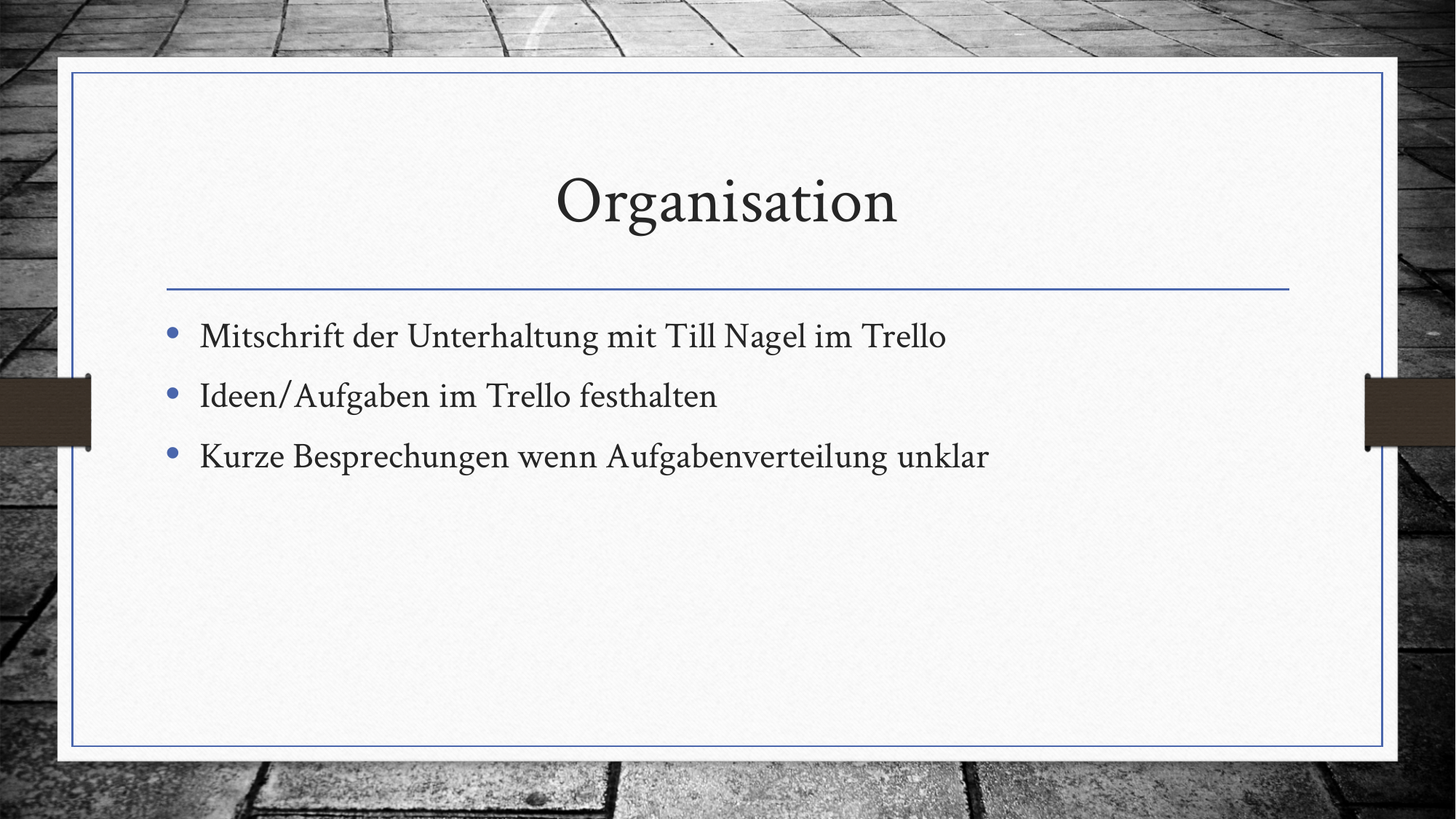

# Organisation
Mitschrift der Unterhaltung mit Till Nagel im Trello
Ideen/Aufgaben im Trello festhalten
Kurze Besprechungen wenn Aufgabenverteilung unklar